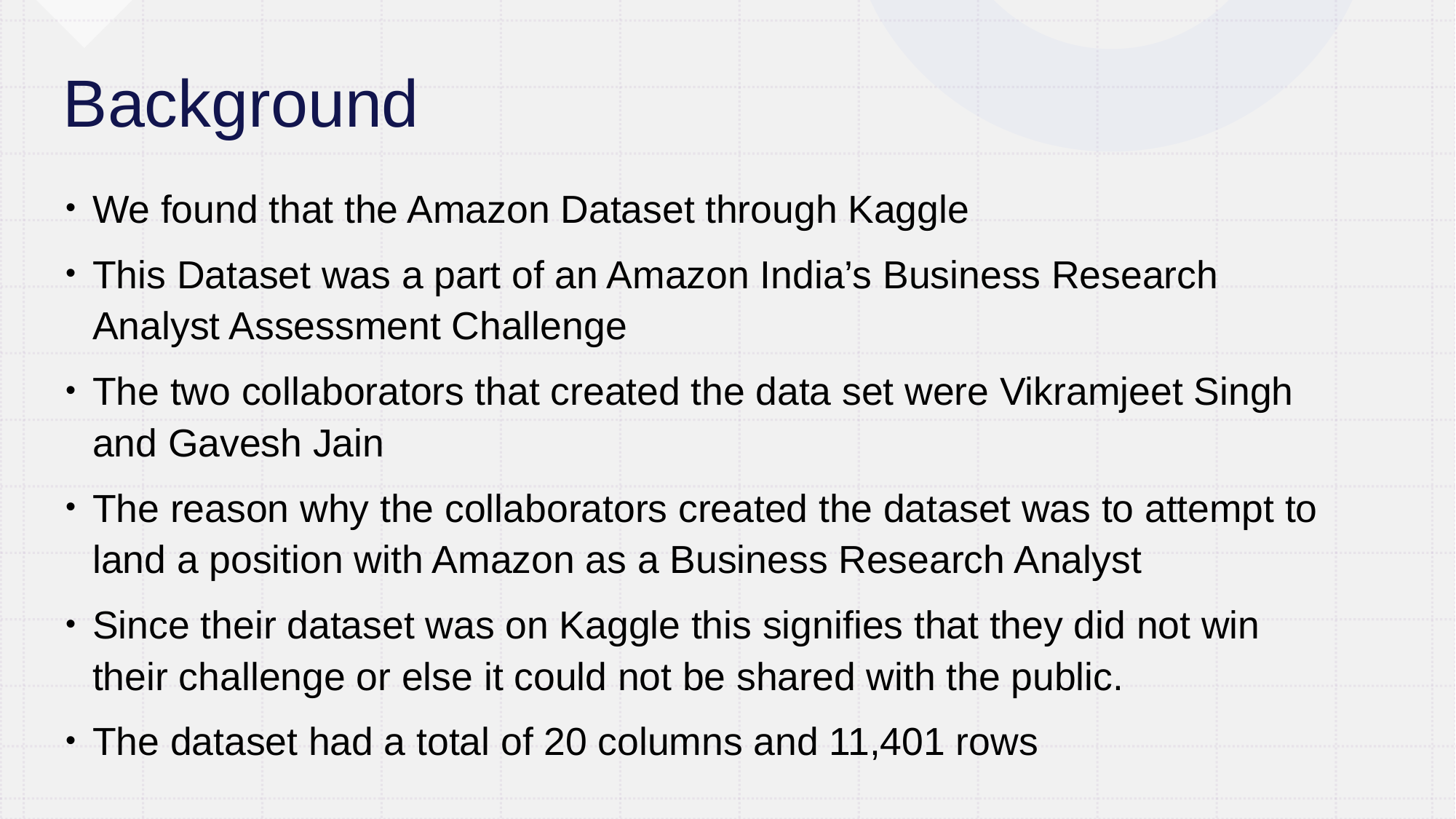

# Background
We found that the Amazon Dataset through Kaggle
This Dataset was a part of an Amazon India’s Business Research Analyst Assessment Challenge
The two collaborators that created the data set were Vikramjeet Singh and Gavesh Jain
The reason why the collaborators created the dataset was to attempt to land a position with Amazon as a Business Research Analyst
Since their dataset was on Kaggle this signifies that they did not win their challenge or else it could not be shared with the public.
The dataset had a total of 20 columns and 11,401 rows